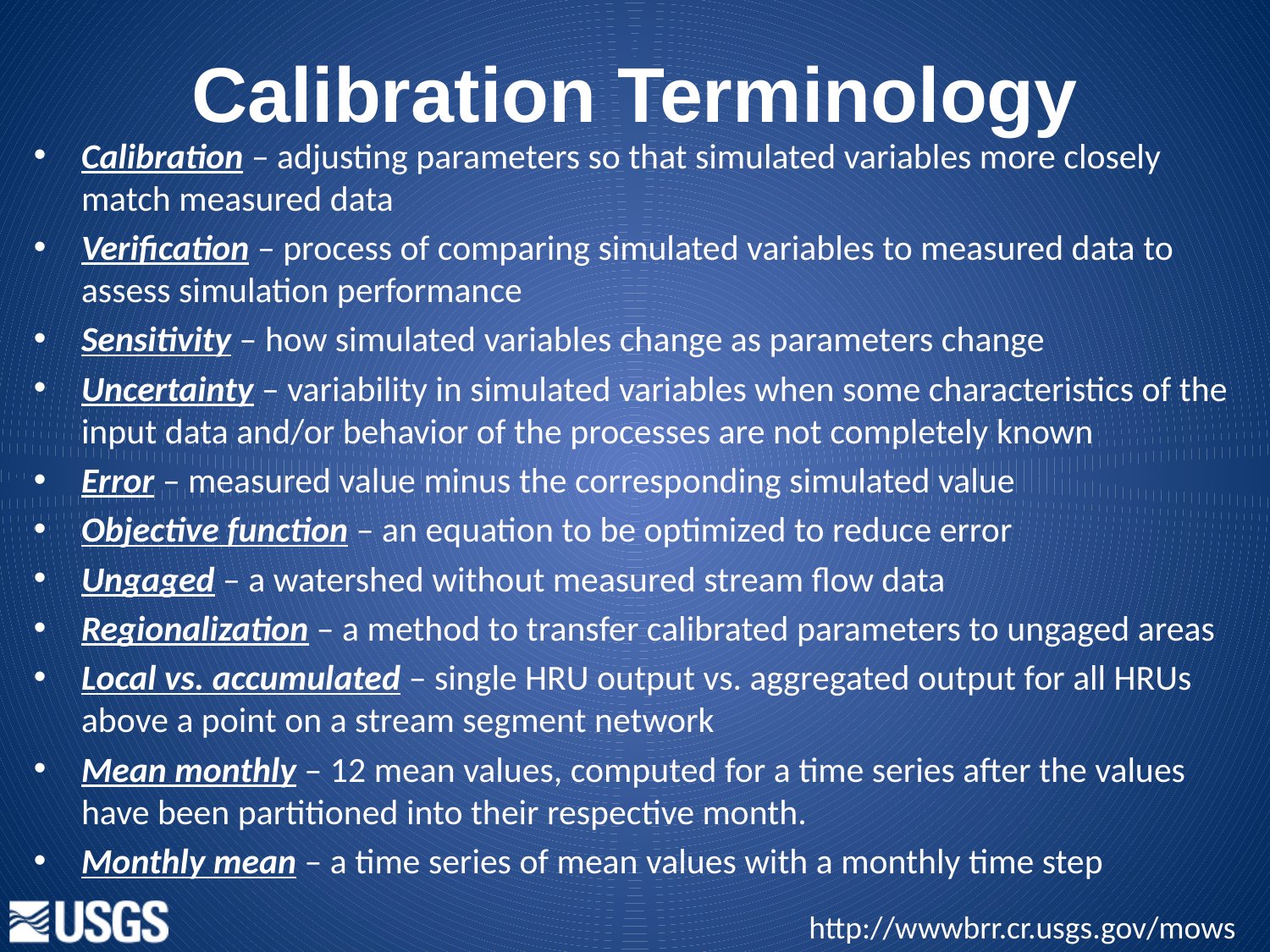

# Calibration Terminology
Calibration – adjusting parameters so that simulated variables more closely match measured data
Verification – process of comparing simulated variables to measured data to assess simulation performance
Sensitivity – how simulated variables change as parameters change
Uncertainty – variability in simulated variables when some characteristics of the input data and/or behavior of the processes are not completely known
Error – measured value minus the corresponding simulated value
Objective function – an equation to be optimized to reduce error
Ungaged – a watershed without measured stream flow data
Regionalization – a method to transfer calibrated parameters to ungaged areas
Local vs. accumulated – single HRU output vs. aggregated output for all HRUs above a point on a stream segment network
Mean monthly – 12 mean values, computed for a time series after the values have been partitioned into their respective month.
Monthly mean – a time series of mean values with a monthly time step